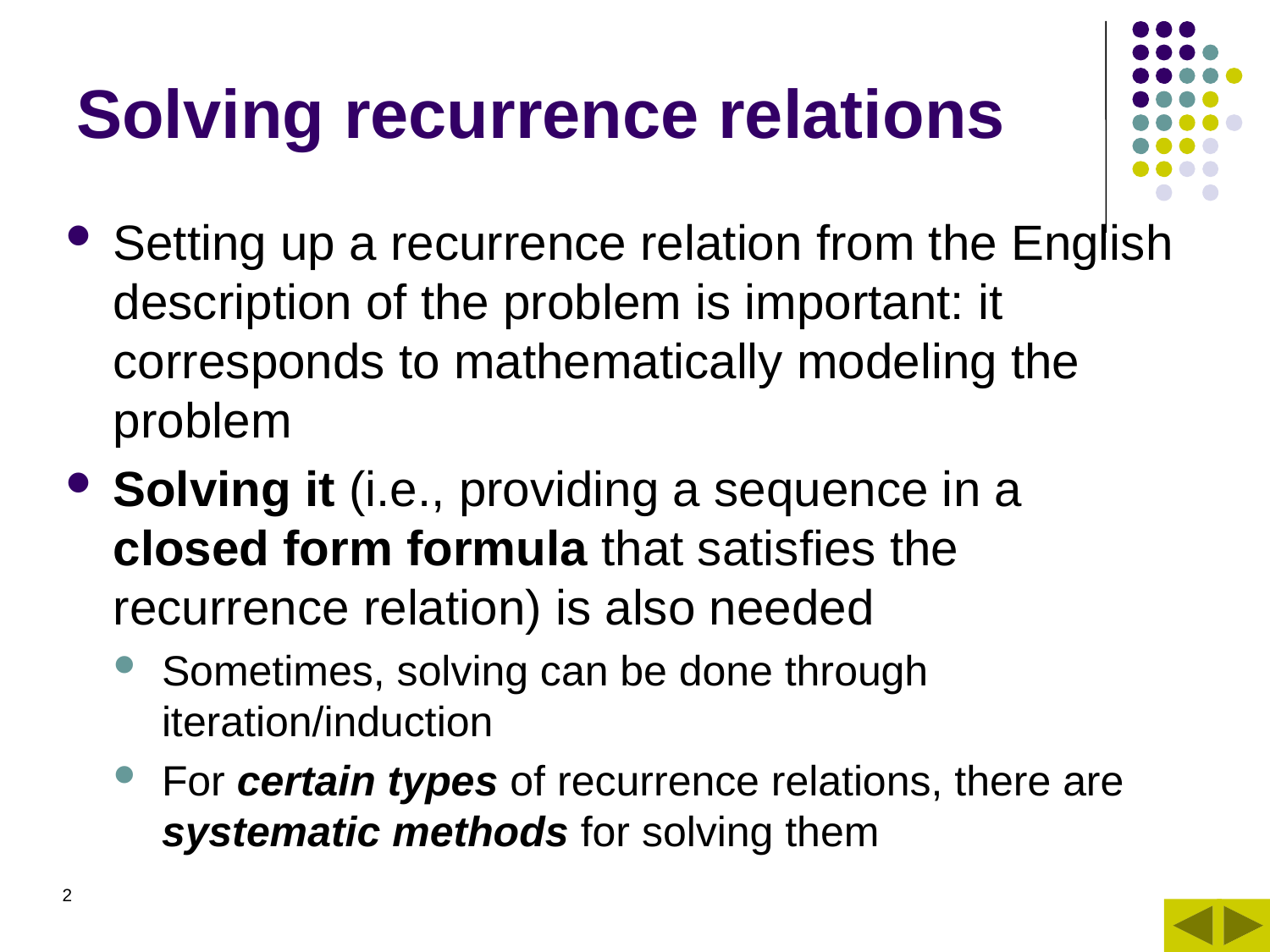

# Solving recurrence relations
Setting up a recurrence relation from the English description of the problem is important: it corresponds to mathematically modeling the problem
Solving it (i.e., providing a sequence in a closed form formula that satisfies the recurrence relation) is also needed
Sometimes, solving can be done through iteration/induction
For certain types of recurrence relations, there are systematic methods for solving them
2